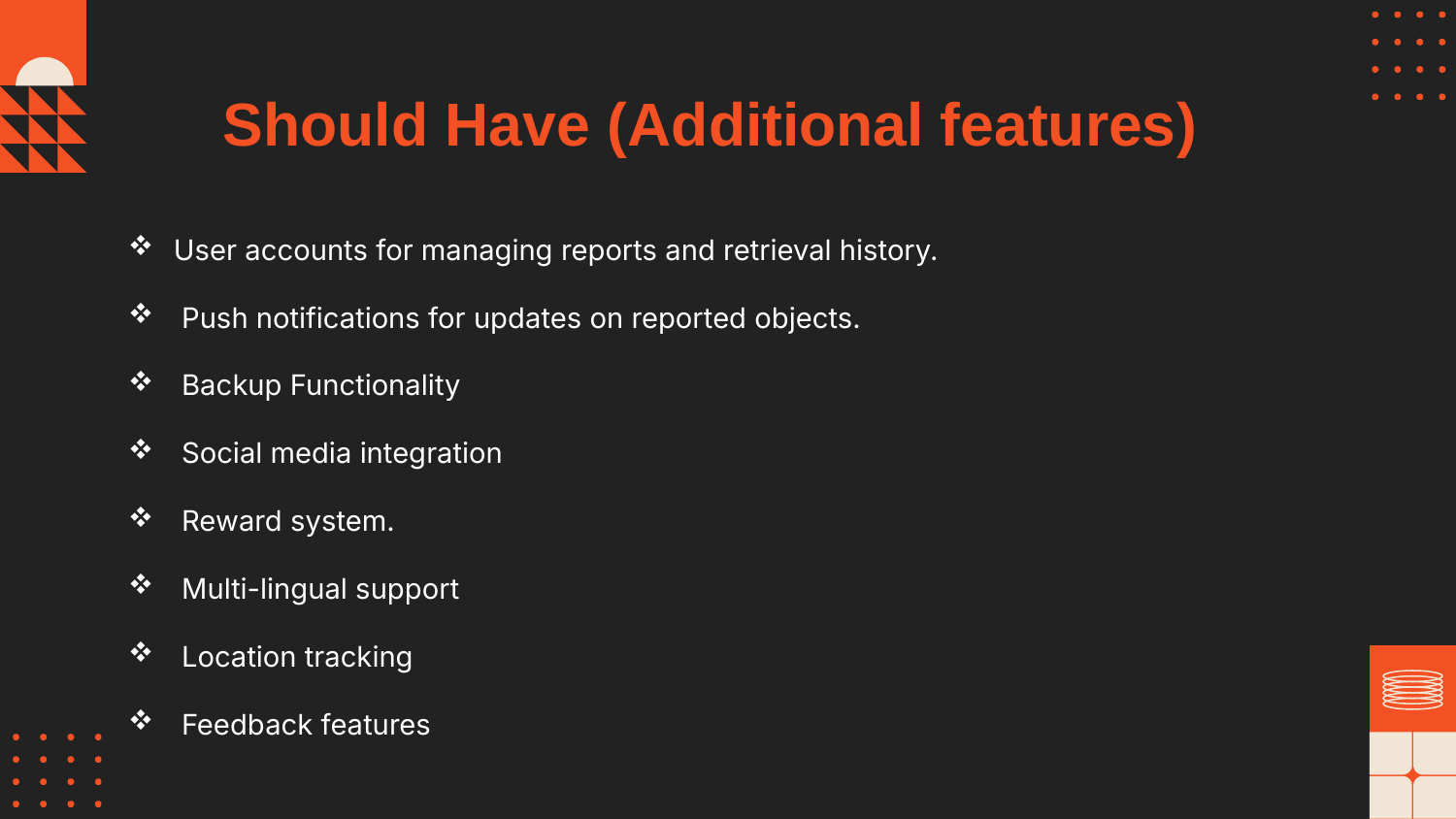

# Should Have (Additional features)
User accounts for managing reports and retrieval history.
 Push notifications for updates on reported objects.
 Backup Functionality
 Social media integration
 Reward system.
 Multi-lingual support
 Location tracking
 Feedback features